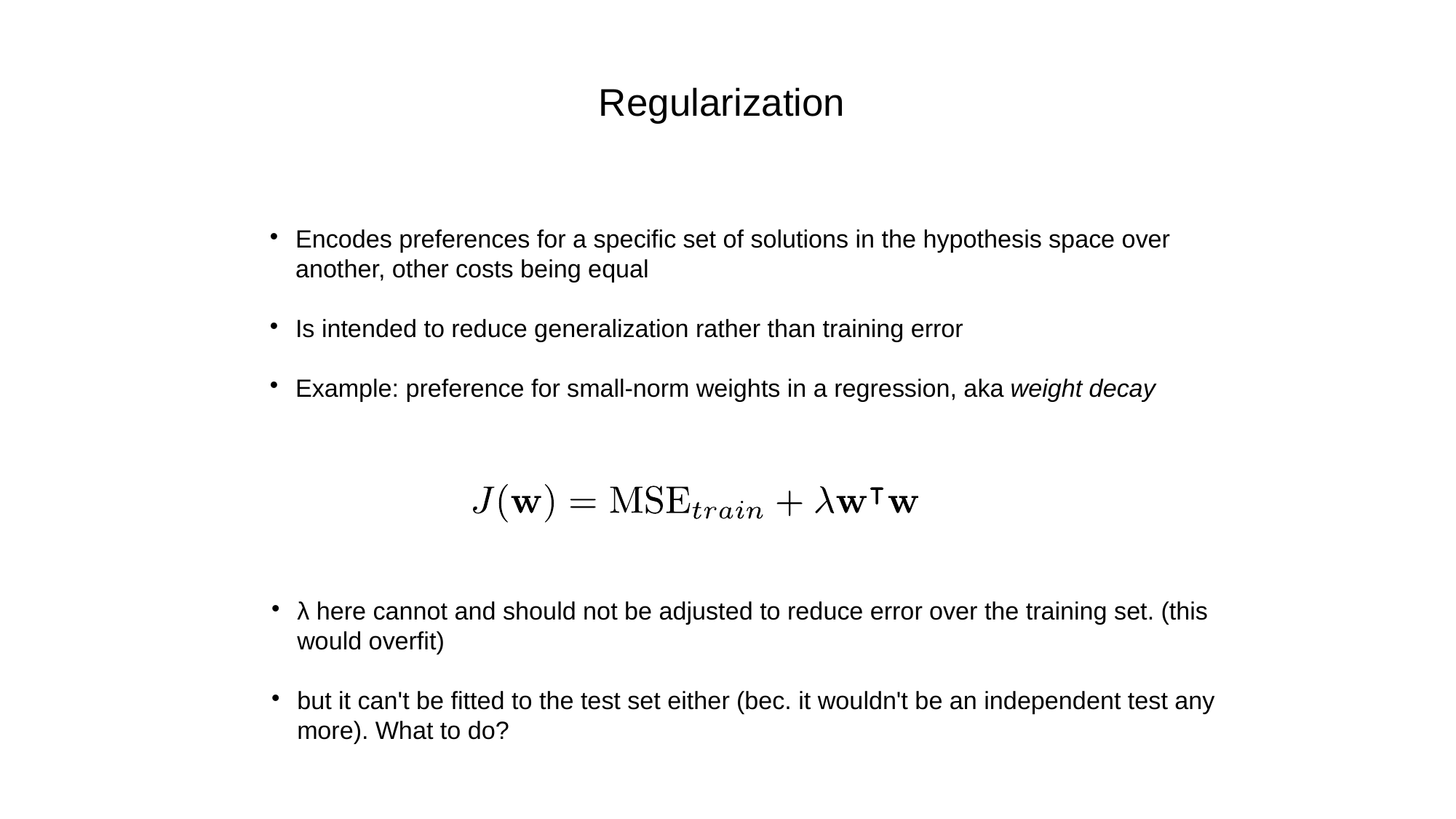

Regularization
Encodes preferences for a specific set of solutions in the hypothesis space over another, other costs being equal

Is intended to reduce generalization rather than training error

Example: preference for small-norm weights in a regression, aka weight decay

λ here cannot and should not be adjusted to reduce error over the training set. (this would overfit)

but it can't be fitted to the test set either (bec. it wouldn't be an independent test any more). What to do?